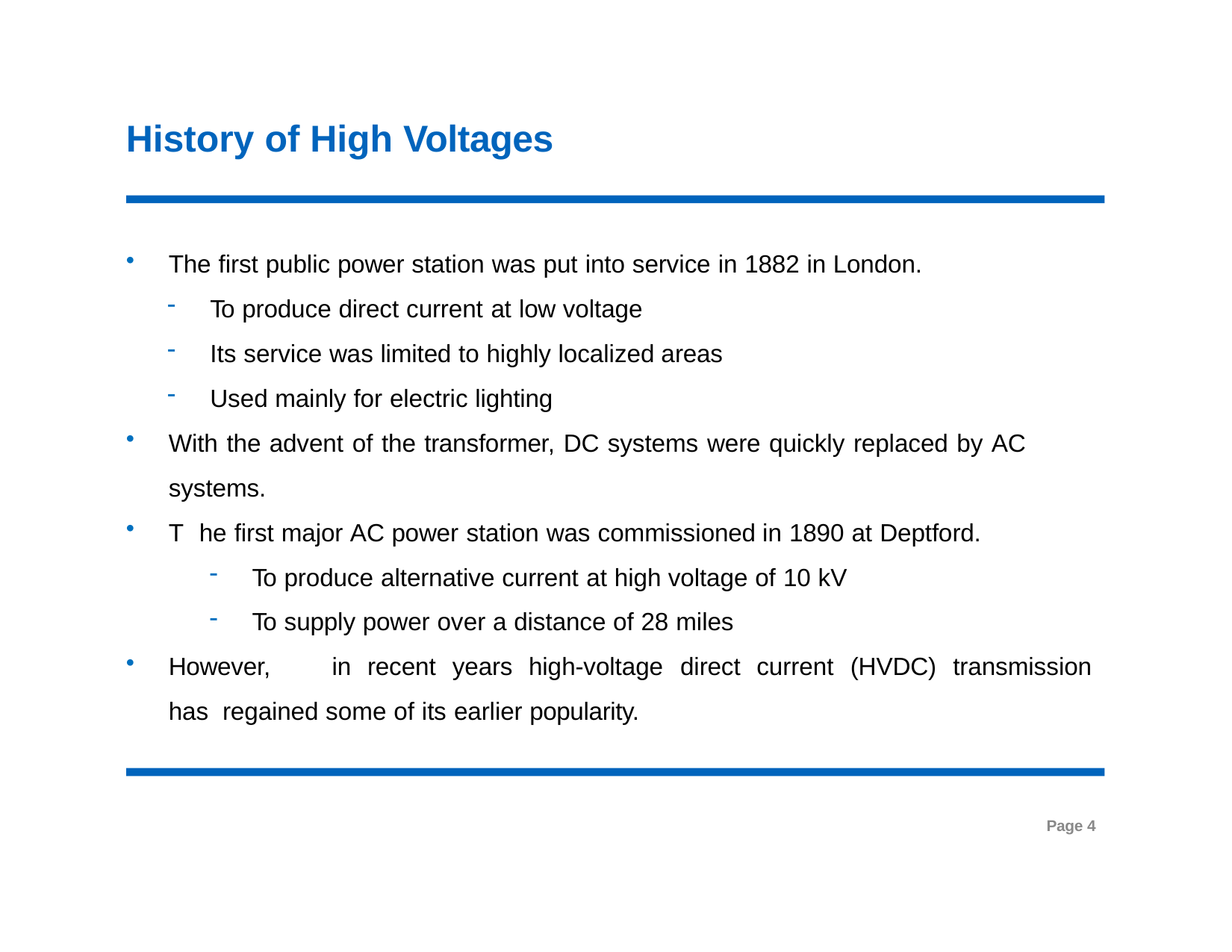

# History of High Voltages
The first public power station was put into service in 1882 in London.
To produce direct current at low voltage
Its service was limited to highly localized areas
Used mainly for electric lighting
With the advent of the transformer, DC systems were quickly replaced by AC  systems.
T he first major AC power station was commissioned in 1890 at Deptford.
To produce alternative current at high voltage of 10 kV
To supply power over a distance of 28 miles
However,	in	recent	years	high-voltage	direct	current	(HVDC)	transmission has  regained some of its earlier popularity.
Page 4